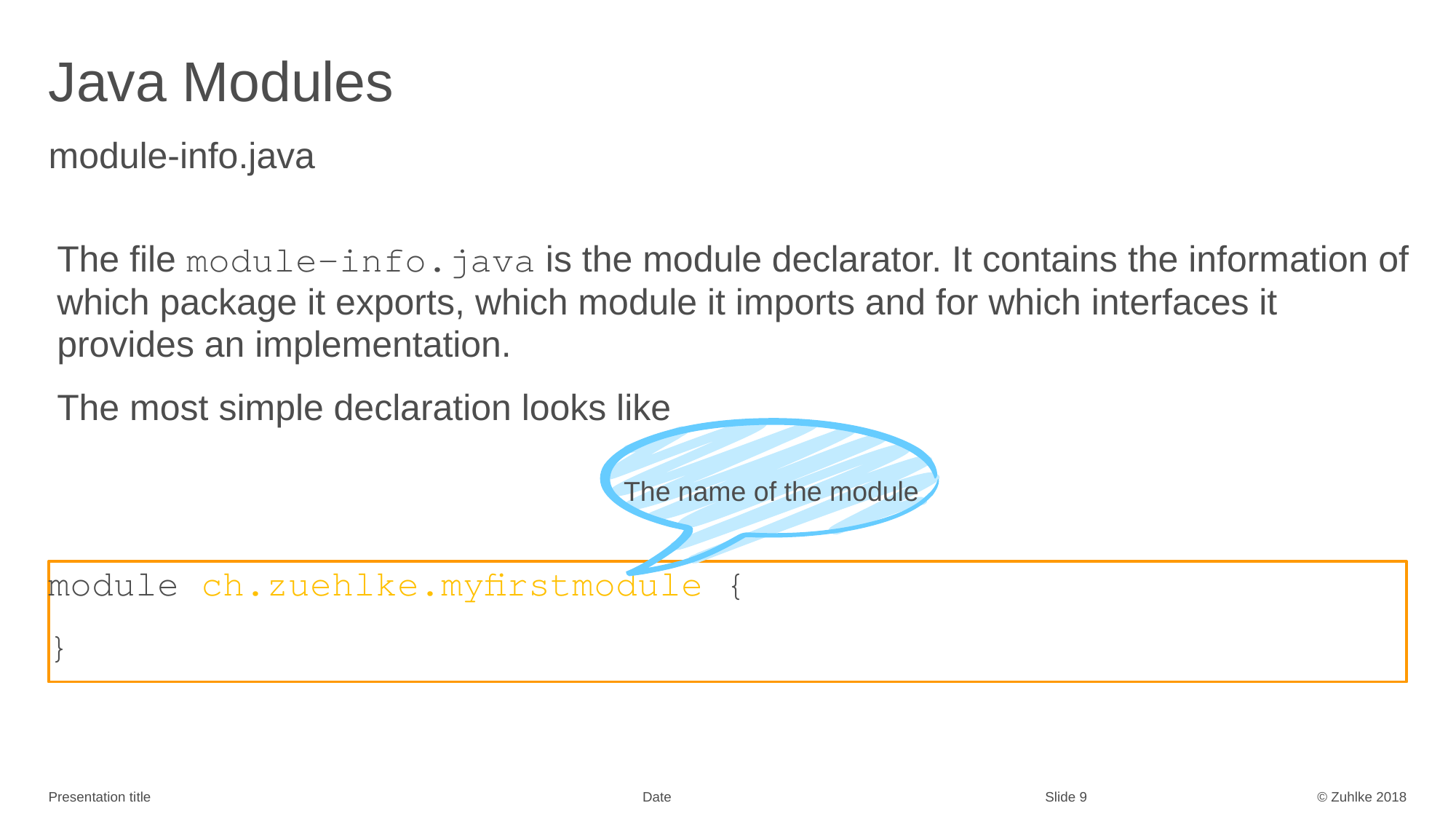

# Java Modules

module-info.java
The file module-info.java is the module declarator. It contains the information of which package it exports, which module it imports and for which interfaces it provides an implementation.
The most simple declaration looks like
The name of the module

module ch.zuehlke.myfirstmodule {
}